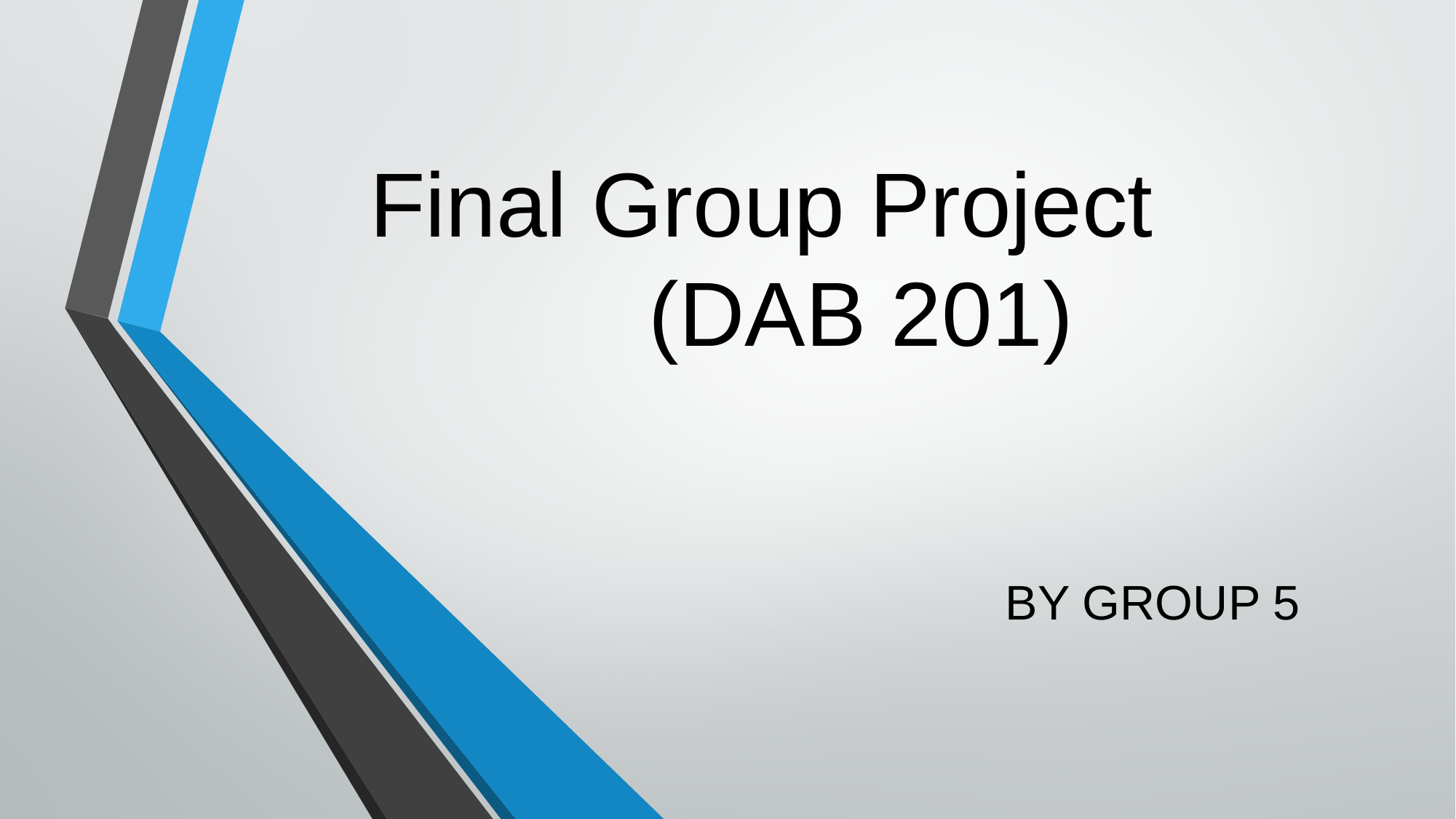

# Final Group Project 		(DAB 201)
BY GROUP 5